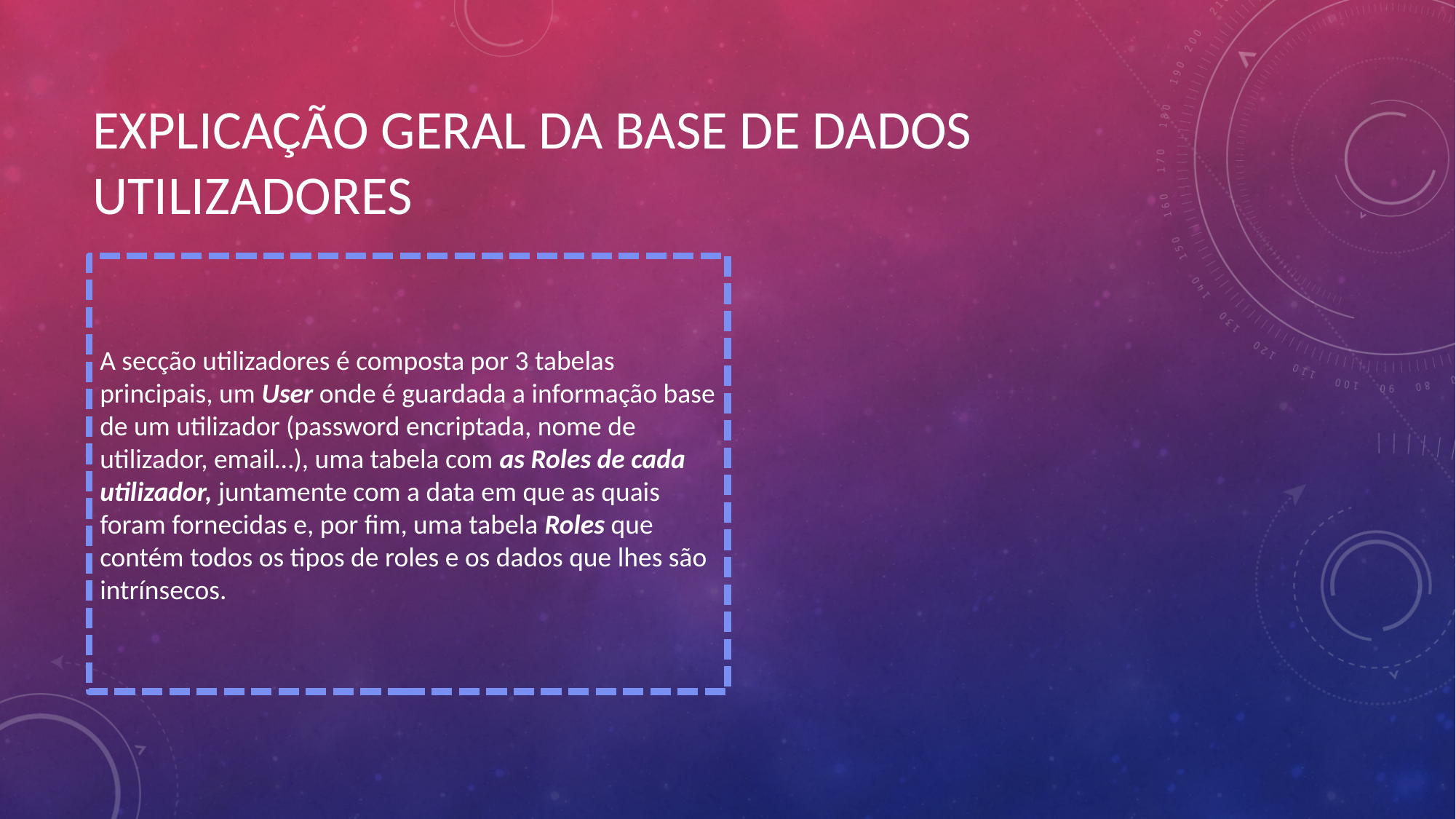

# Explicação geral da base de dados Utilizadores
A secção utilizadores é composta por 3 tabelas principais, um User onde é guardada a informação base de um utilizador (password encriptada, nome de utilizador, email…), uma tabela com as Roles de cada utilizador, juntamente com a data em que as quais foram fornecidas e, por fim, uma tabela Roles que contém todos os tipos de roles e os dados que lhes são intrínsecos.